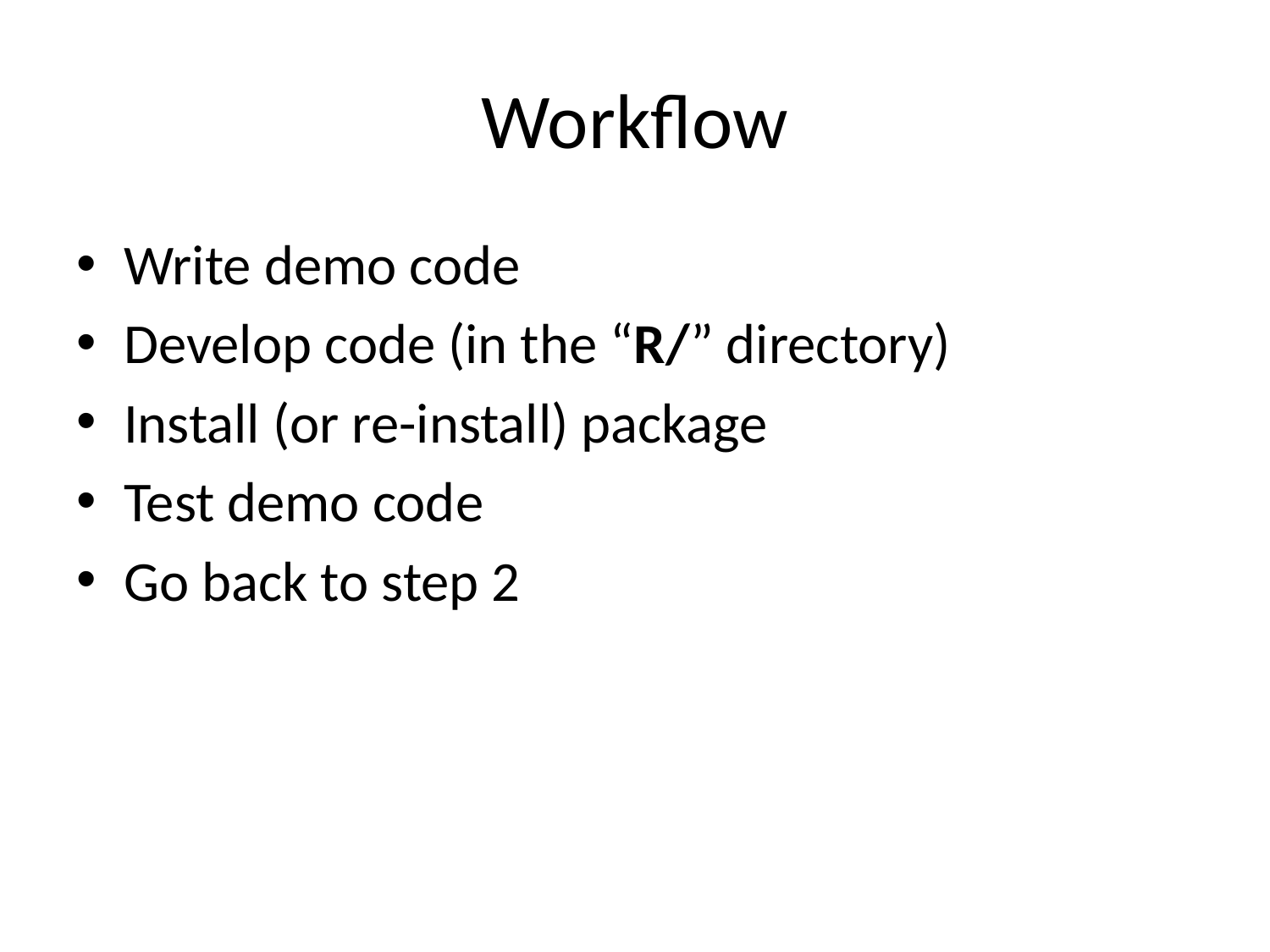

# Workflow
Write demo code
Develop code (in the “R/” directory)
Install (or re-install) package
Test demo code
Go back to step 2